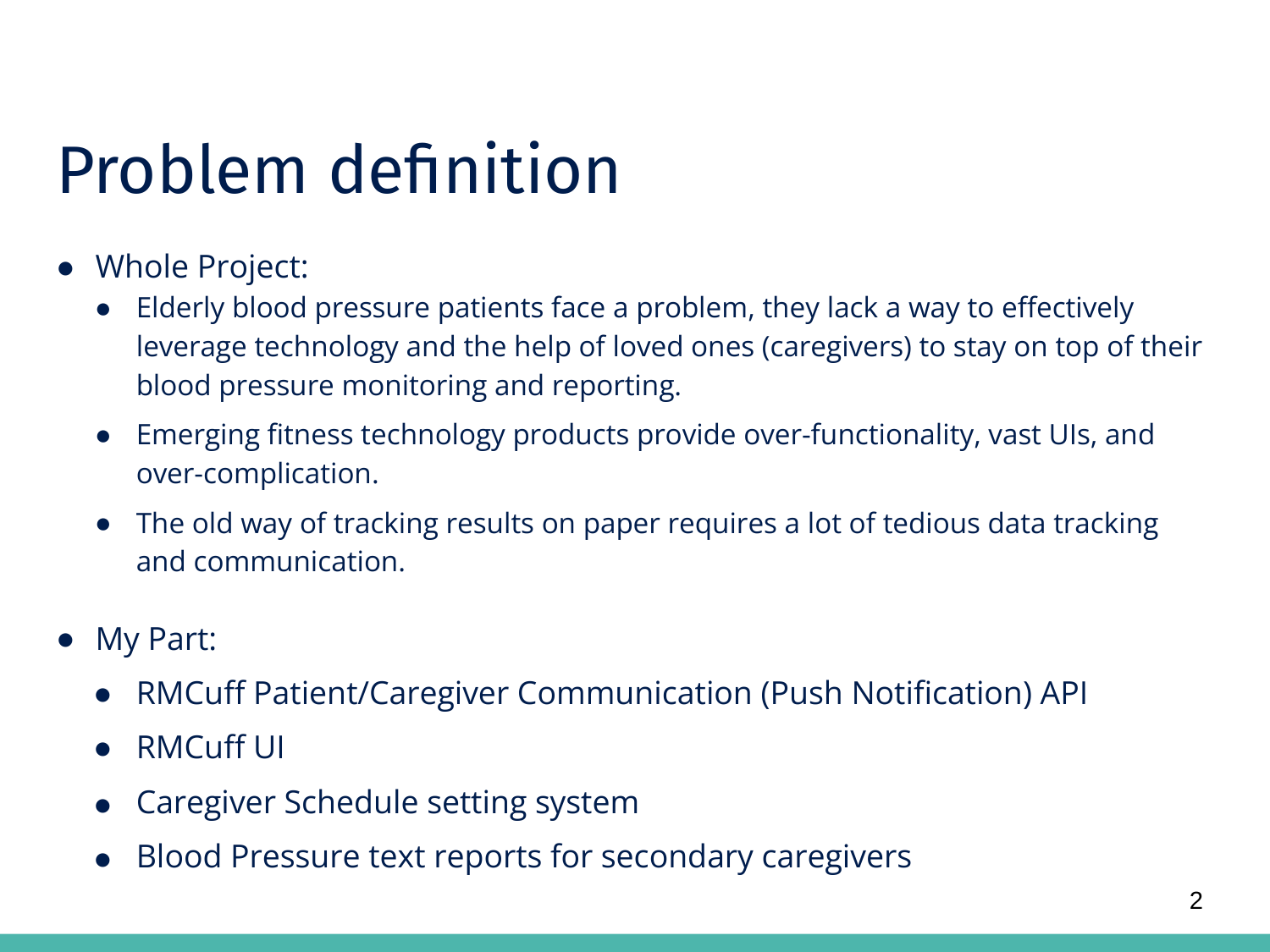

# Problem definition
Whole Project:
Elderly blood pressure patients face a problem, they lack a way to effectively leverage technology and the help of loved ones (caregivers) to stay on top of their blood pressure monitoring and reporting.
Emerging fitness technology products provide over-functionality, vast UIs, and over-complication.
The old way of tracking results on paper requires a lot of tedious data tracking and communication.
My Part:
RMCuff Patient/Caregiver Communication (Push Notification) API
RMCuff UI
Caregiver Schedule setting system
Blood Pressure text reports for secondary caregivers
2